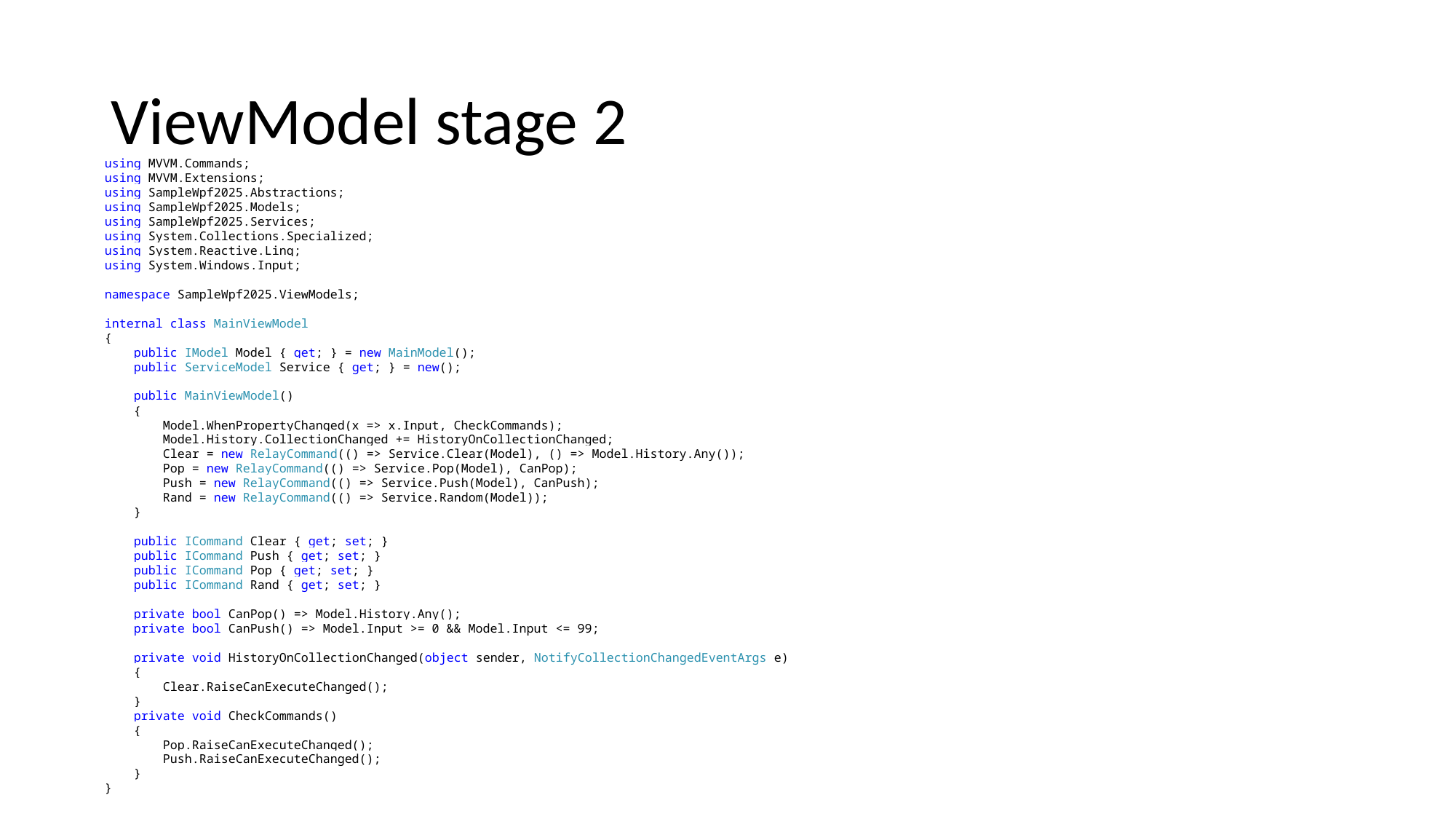

# ViewModel stage 2
using MVVM.Commands;
using MVVM.Extensions;
using SampleWpf2025.Abstractions;
using SampleWpf2025.Models;
using SampleWpf2025.Services;
using System.Collections.Specialized;
using System.Reactive.Linq;
using System.Windows.Input;

namespace SampleWpf2025.ViewModels;

internal class MainViewModel
{
    public IModel Model { get; } = new MainModel();
    public ServiceModel Service { get; } = new();

    public MainViewModel()
    {
        Model.WhenPropertyChanged(x => x.Input, CheckCommands);
        Model.History.CollectionChanged += HistoryOnCollectionChanged;
        Clear = new RelayCommand(() => Service.Clear(Model), () => Model.History.Any());
        Pop = new RelayCommand(() => Service.Pop(Model), CanPop);
        Push = new RelayCommand(() => Service.Push(Model), CanPush);
        Rand = new RelayCommand(() => Service.Random(Model));
    }

    public ICommand Clear { get; set; }
    public ICommand Push { get; set; }
    public ICommand Pop { get; set; }
    public ICommand Rand { get; set; }

    private bool CanPop() => Model.History.Any();
    private bool CanPush() => Model.Input >= 0 && Model.Input <= 99;

    private void HistoryOnCollectionChanged(object sender, NotifyCollectionChangedEventArgs e)
    {
        Clear.RaiseCanExecuteChanged();
    }
    private void CheckCommands()
    {
        Pop.RaiseCanExecuteChanged();
        Push.RaiseCanExecuteChanged();
    }
}